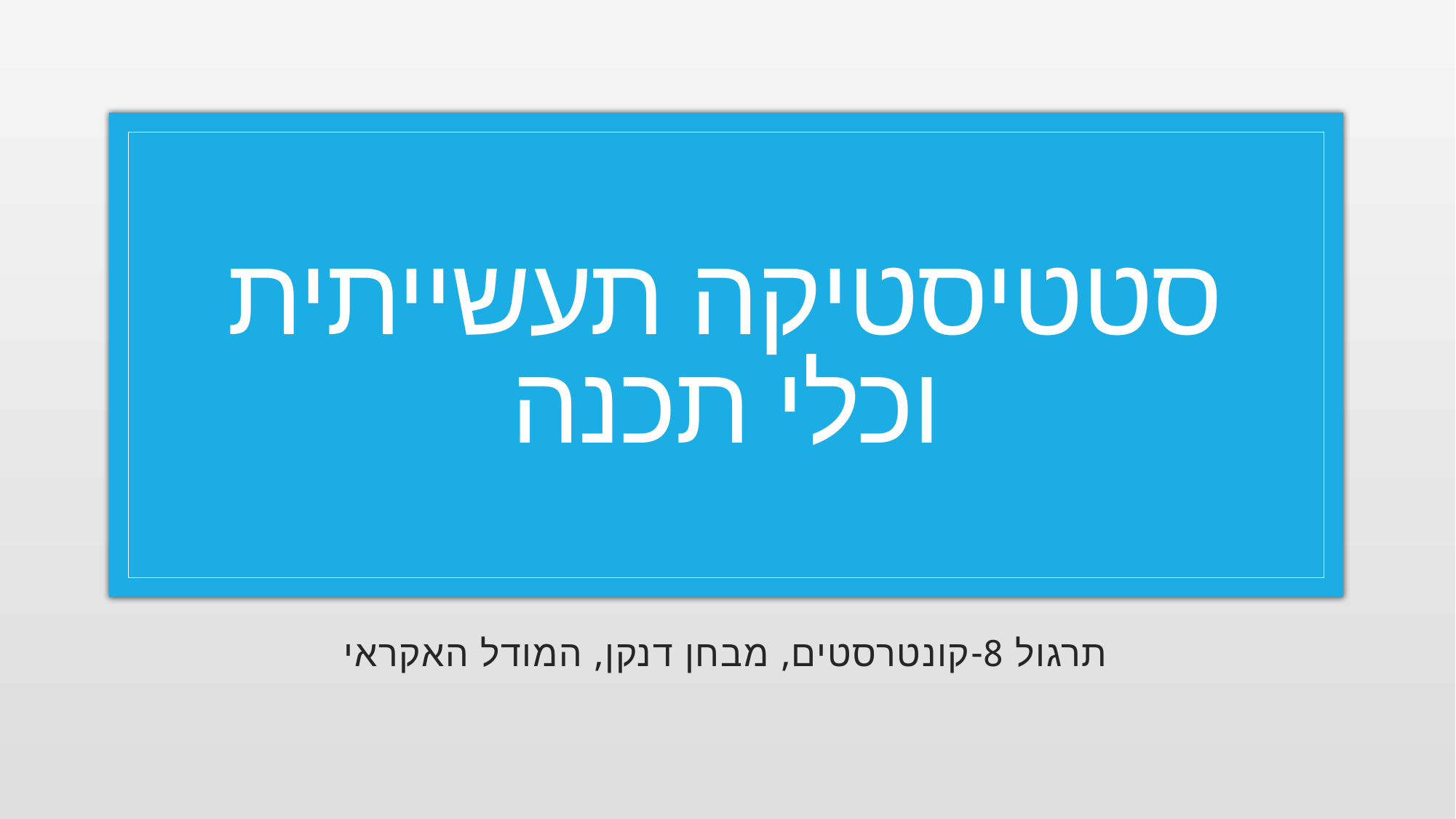

# סטטיסטיקה תעשייתית וכלי תכנה
תרגול 8-קונטרסטים, מבחן דנקן, המודל האקראי